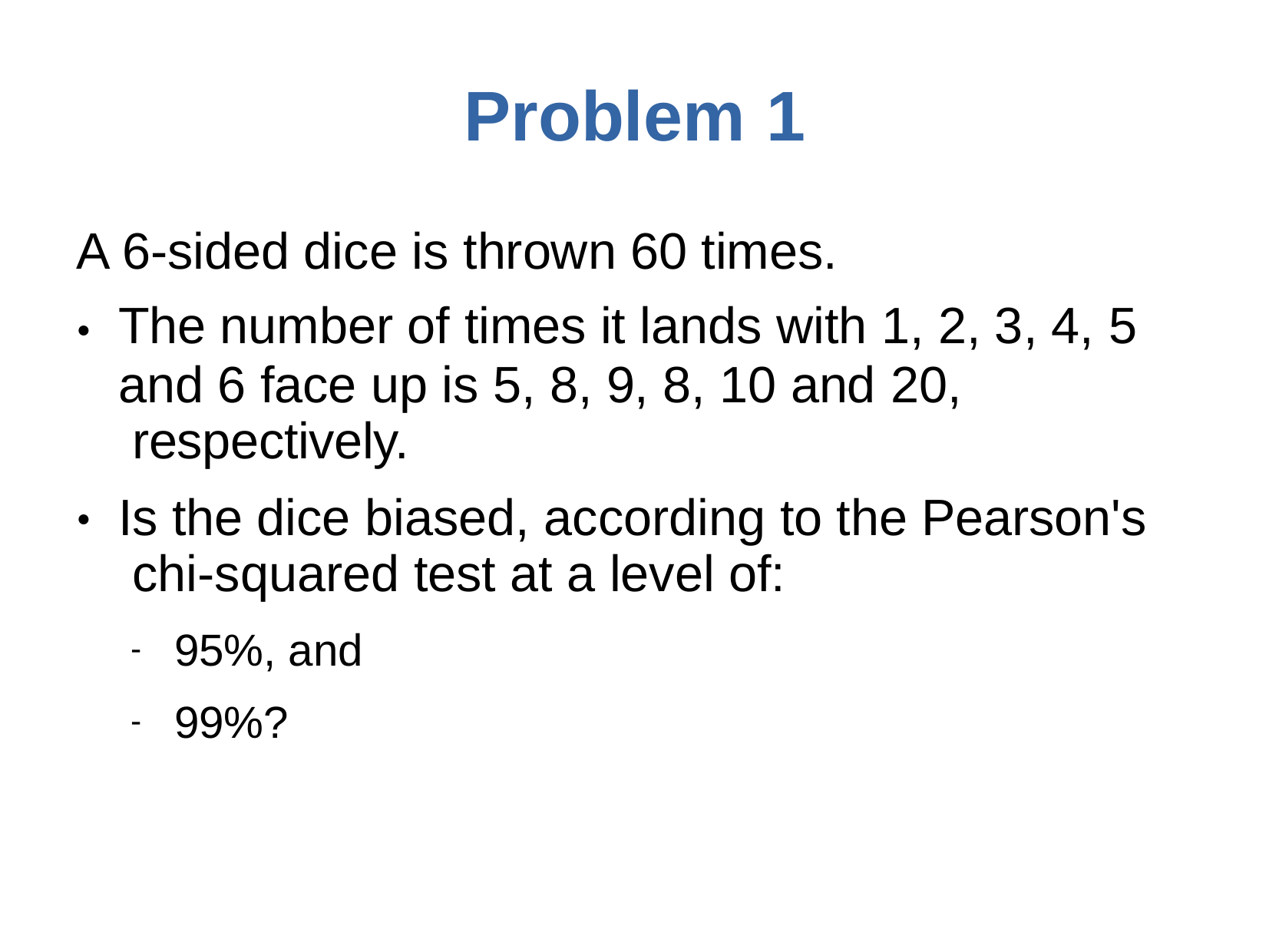

# Problem	1
A 6-sided dice is thrown 60 times.
The number of times it lands with 1, 2, 3, 4, 5
and 6 face up is 5, 8, 9, 8, 10 and 20,  respectively.
Is the dice biased, according to the Pearson's  chi-squared test at a level of:
●
●
−	95%, and
−	99%?